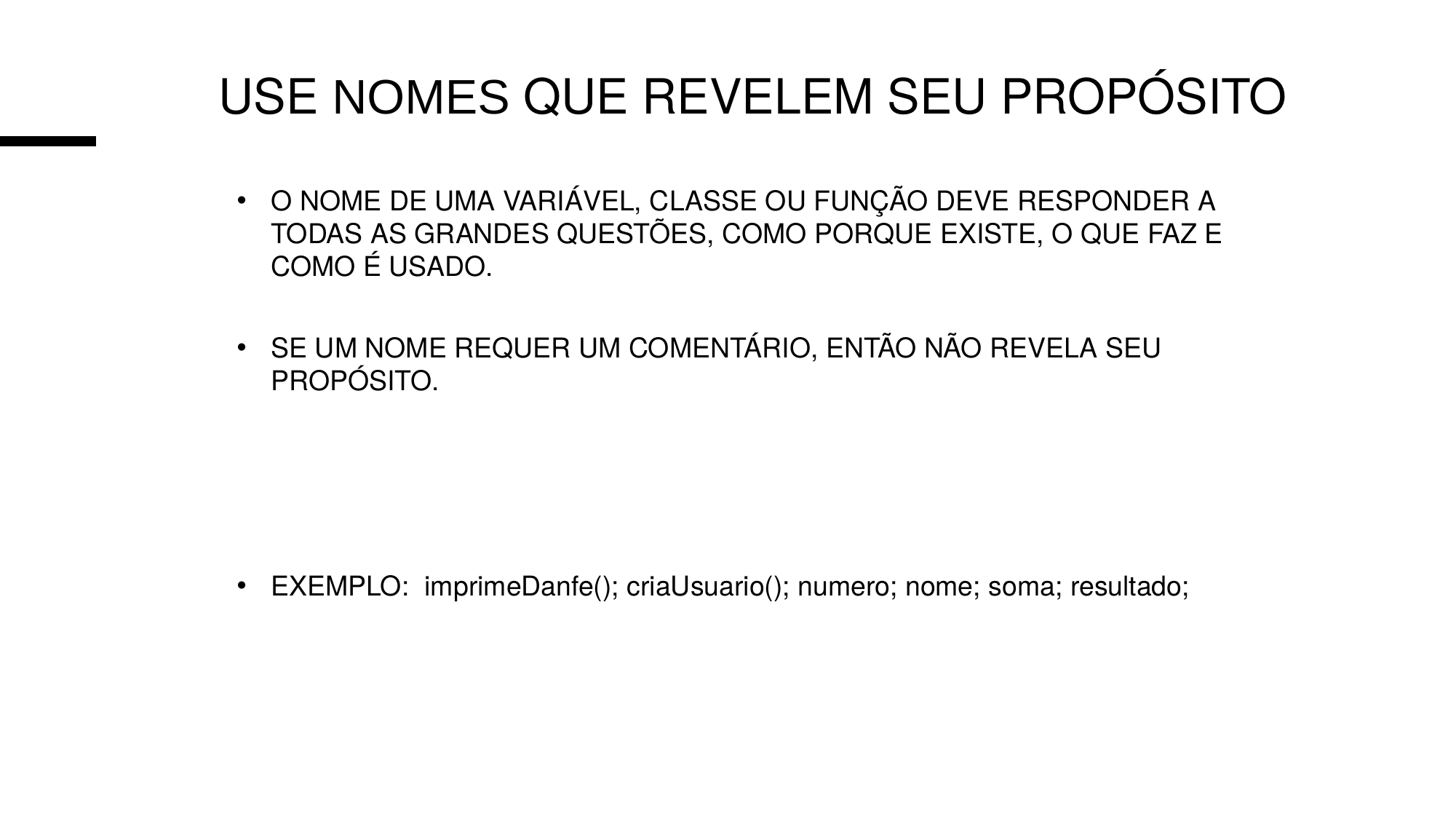

USE NOMES QUE REVELEM SEU PROPÓSITO
O NOME DE UMA VARIÁVEL, CLASSE OU FUNÇÃO DEVE RESPONDER A TODAS AS GRANDES QUESTÕES, COMO PORQUE EXISTE, O QUE FAZ E COMO É USADO.
SE UM NOME REQUER UM COMENTÁRIO, ENTÃO NÃO REVELA SEU PROPÓSITO.
EXEMPLO:  imprimeDanfe(); criaUsuario(); numero; nome; soma; resultado;